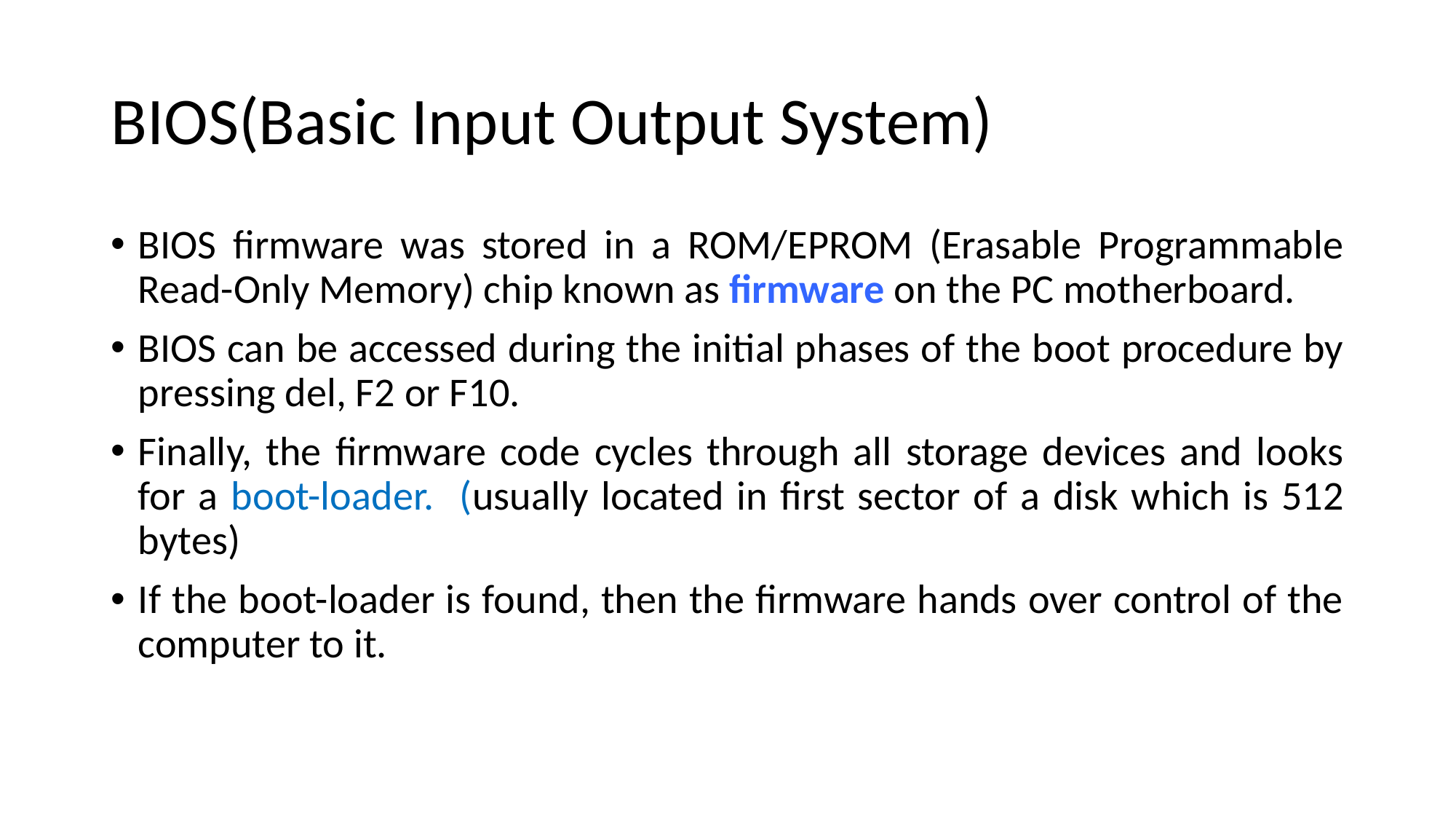

# BIOS(Basic Input Output System)
BIOS firmware was stored in a ROM/EPROM (Erasable Programmable Read-Only Memory) chip known as firmware on the PC motherboard.
BIOS can be accessed during the initial phases of the boot procedure by pressing del, F2 or F10.
Finally, the firmware code cycles through all storage devices and looks for a boot-loader.  (usually located in first sector of a disk which is 512 bytes)
If the boot-loader is found, then the firmware hands over control of the computer to it.